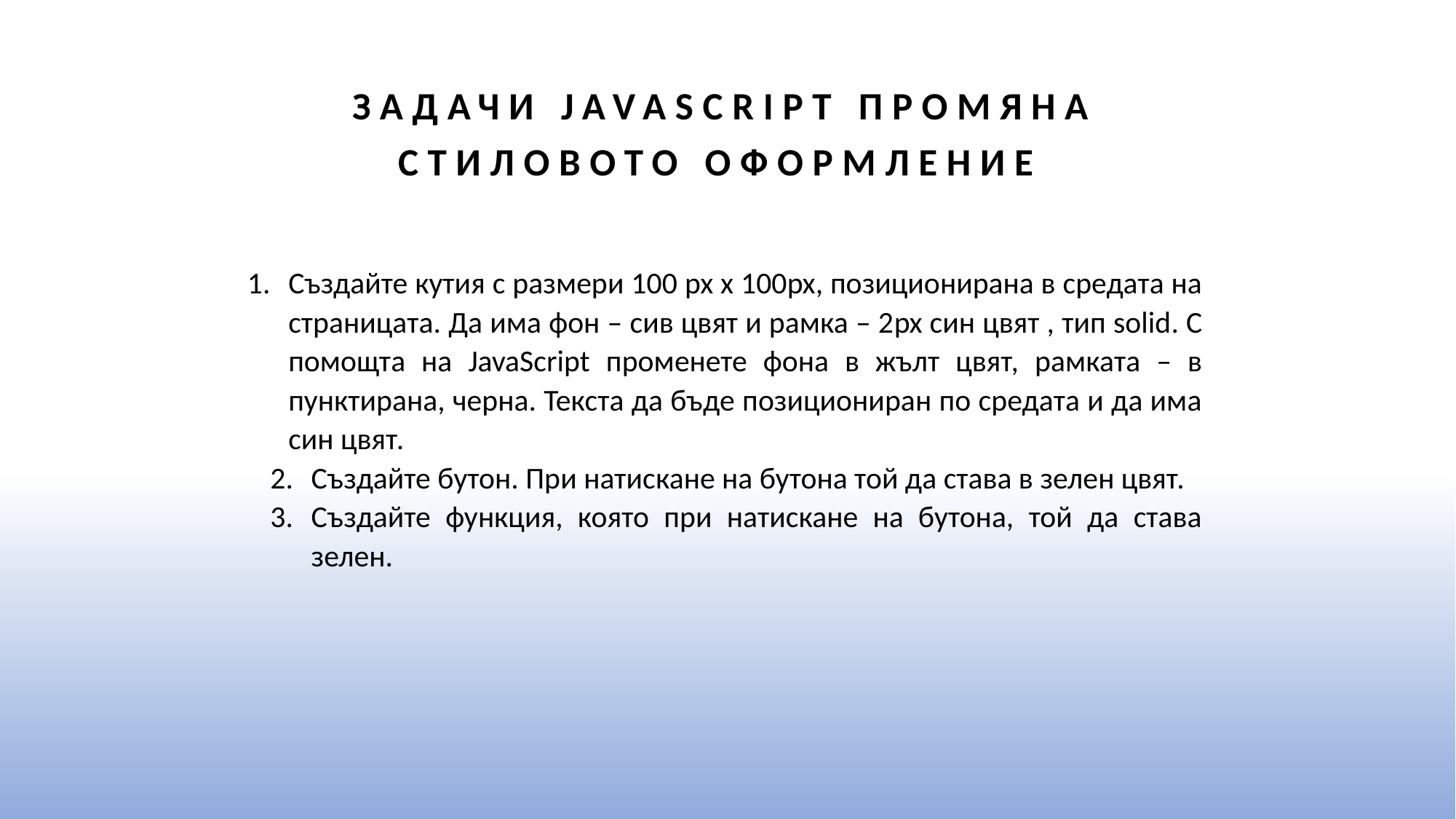

# Задачи JAVASCRIPT промяна стиловото оформление
Създайте кутия с размери 100 px х 100px, позиционирана в средата на страницата. Да има фон – сив цвят и рамка – 2px син цвят , тип solid. С помощта на JavaScript променете фона в жълт цвят, рамката – в пунктирана, черна. Текста да бъде позициониран по средата и да има син цвят.
Създайте бутон. При натискане на бутона той да става в зелен цвят.
Създайте функция, която при натискане на бутона, той да става зелен.